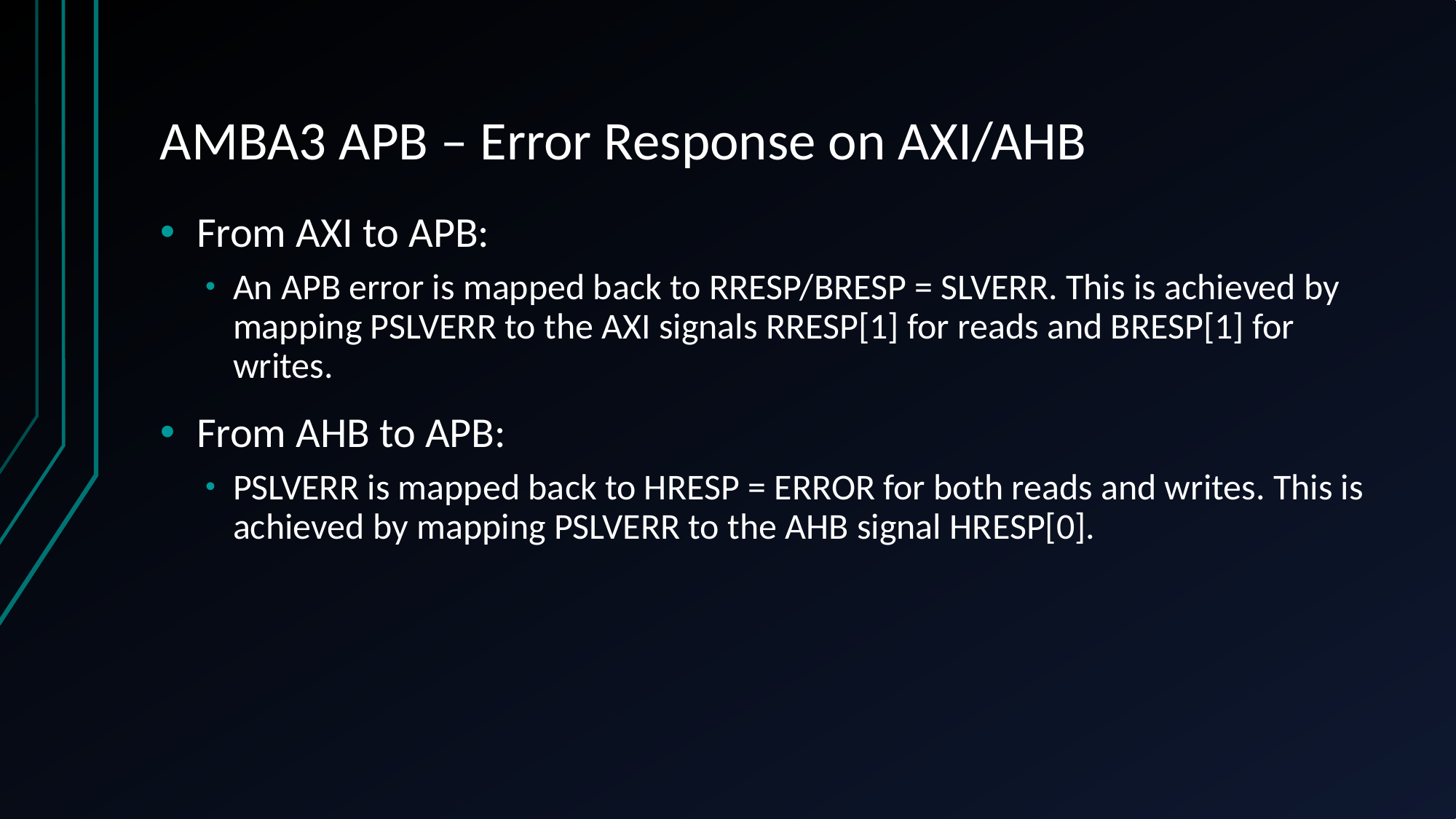

# AMBA3 APB – Error Response on AXI/AHB
From AXI to APB:
An APB error is mapped back to RRESP/BRESP = SLVERR. This is achieved by mapping PSLVERR to the AXI signals RRESP[1] for reads and BRESP[1] for writes.
From AHB to APB:
PSLVERR is mapped back to HRESP = ERROR for both reads and writes. This is achieved by mapping PSLVERR to the AHB signal HRESP[0].